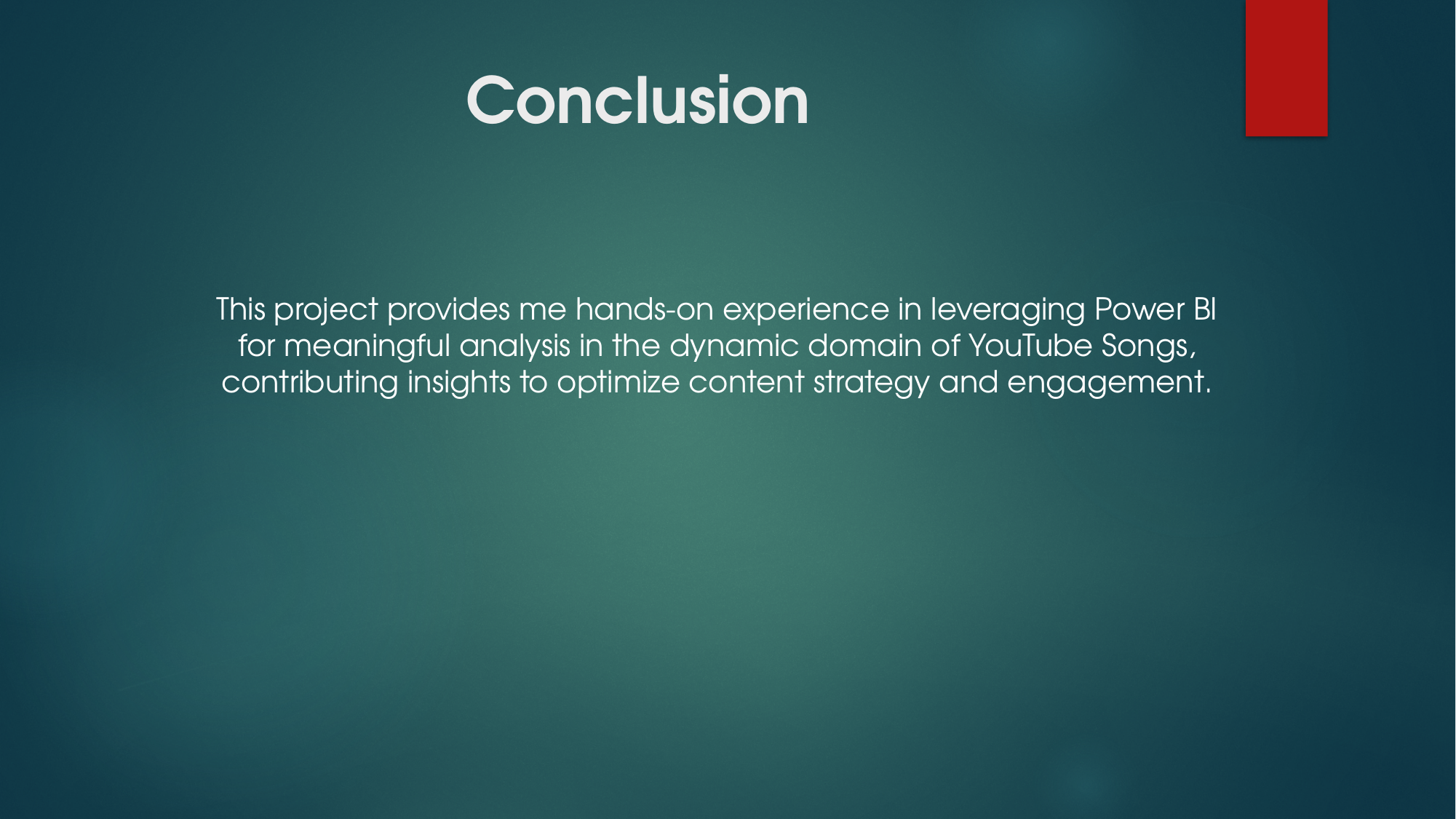

# Conclusion

This project provides me hands-on experience in leveraging Power BI for meaningful analysis in the dynamic domain of YouTube Songs, contributing insights to optimize content strategy and engagement.